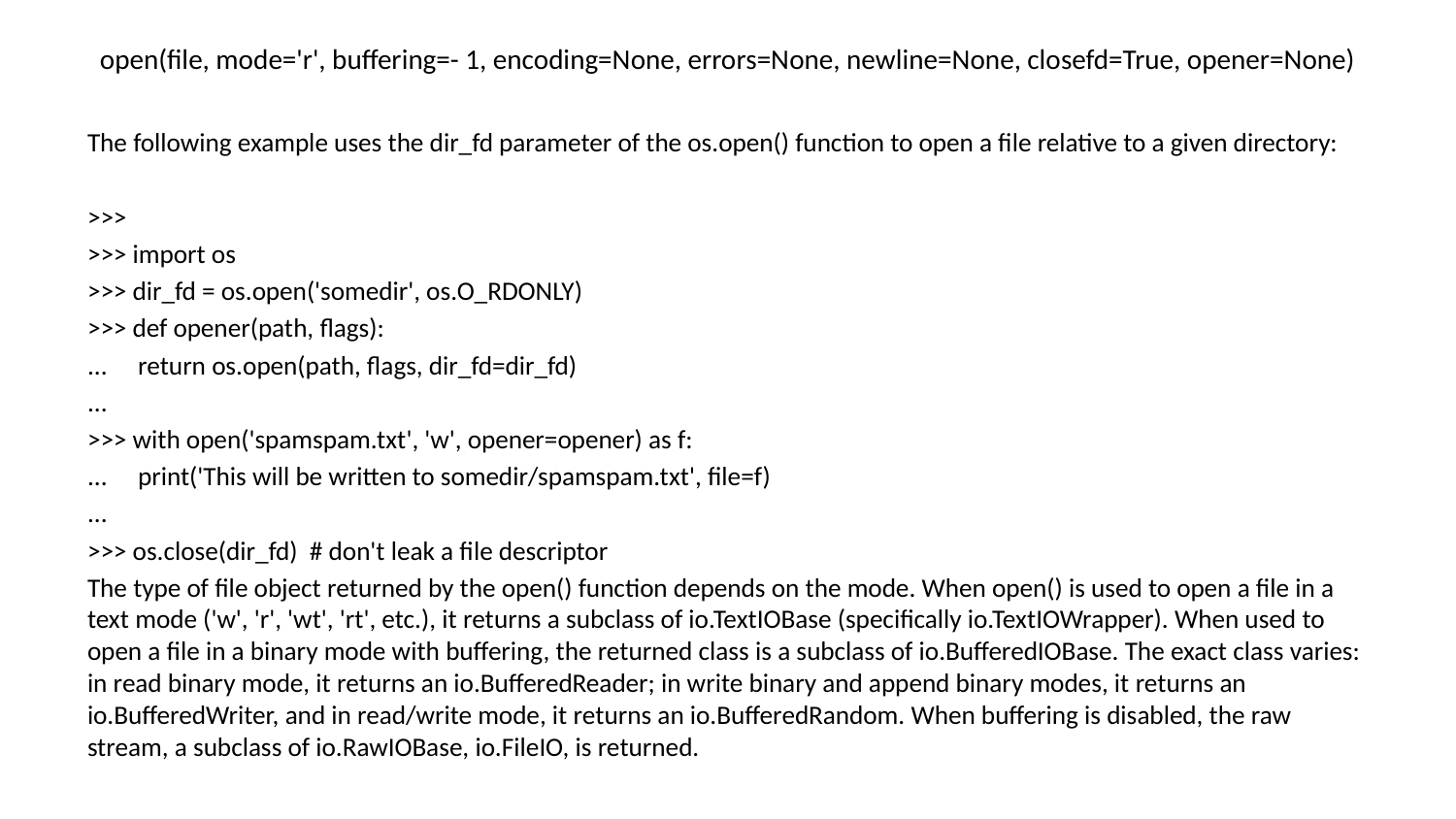

# open(file, mode='r', buffering=- 1, encoding=None, errors=None, newline=None, closefd=True, opener=None)
The following example uses the dir_fd parameter of the os.open() function to open a file relative to a given directory:

>>>
>>> import os
>>> dir_fd = os.open('somedir', os.O_RDONLY)
>>> def opener(path, flags):
...     return os.open(path, flags, dir_fd=dir_fd)
...
>>> with open('spamspam.txt', 'w', opener=opener) as f:
...     print('This will be written to somedir/spamspam.txt', file=f)
...
>>> os.close(dir_fd)  # don't leak a file descriptor
The type of file object returned by the open() function depends on the mode. When open() is used to open a file in a text mode ('w', 'r', 'wt', 'rt', etc.), it returns a subclass of io.TextIOBase (specifically io.TextIOWrapper). When used to open a file in a binary mode with buffering, the returned class is a subclass of io.BufferedIOBase. The exact class varies: in read binary mode, it returns an io.BufferedReader; in write binary and append binary modes, it returns an io.BufferedWriter, and in read/write mode, it returns an io.BufferedRandom. When buffering is disabled, the raw stream, a subclass of io.RawIOBase, io.FileIO, is returned.